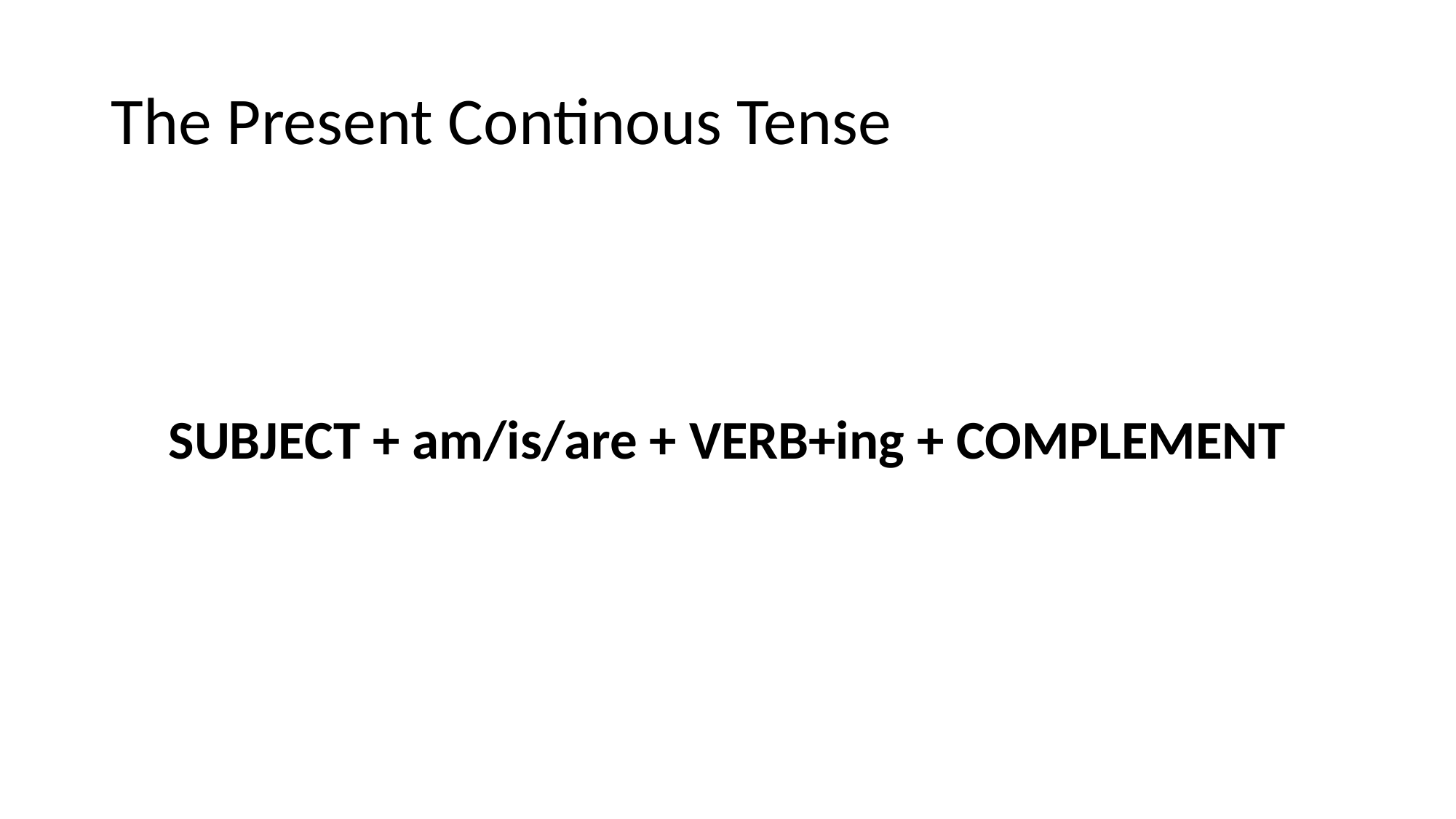

# The Present Continous Tense

SUBJECT + am/is/are + VERB+ing + COMPLEMENT